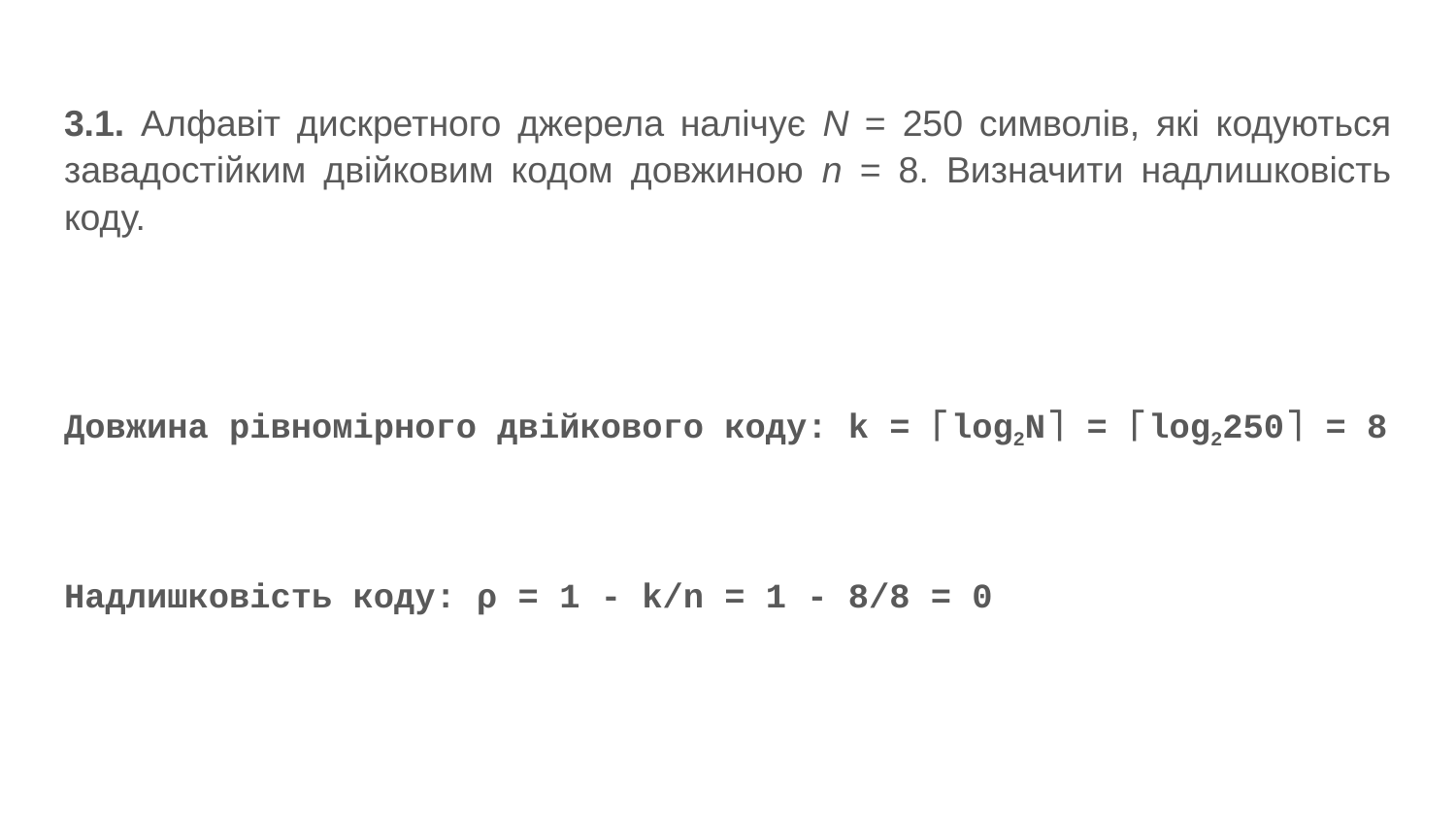

3.1. Алфавіт дискретного джерела налічує N = 250 символів, які кодуються завадостійким двійковим кодом довжиною n = 8. Визначити надлишковість коду.
Довжина рівномірного двійкового коду: k = ⌈log2N⌉ = ⌈log2250⌉ = 8
Надлишковість коду: ρ = 1 - k/n = 1 - 8/8 = 0